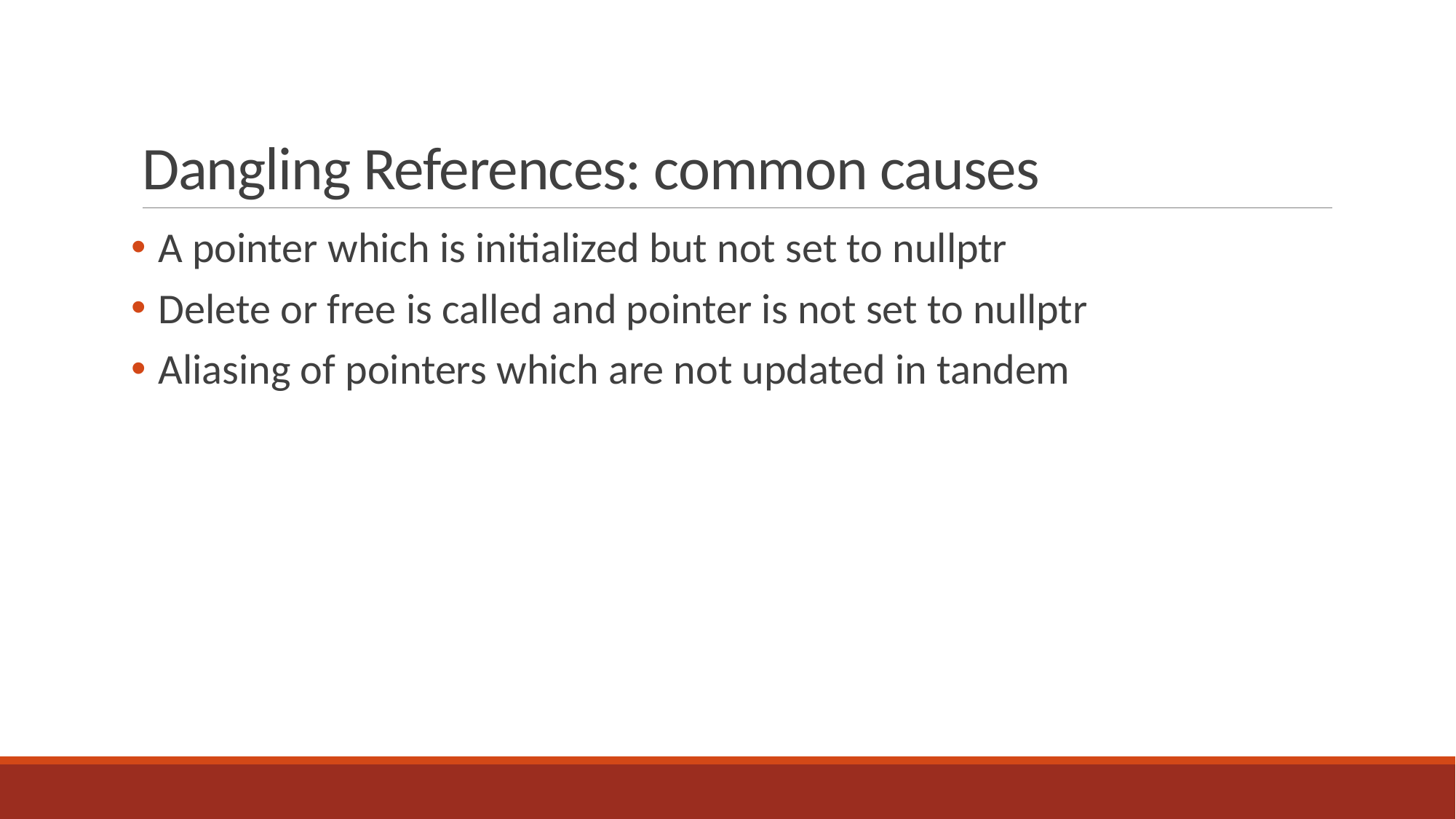

# Dangling References: common causes
A pointer which is initialized but not set to nullptr
Delete or free is called and pointer is not set to nullptr
Aliasing of pointers which are not updated in tandem